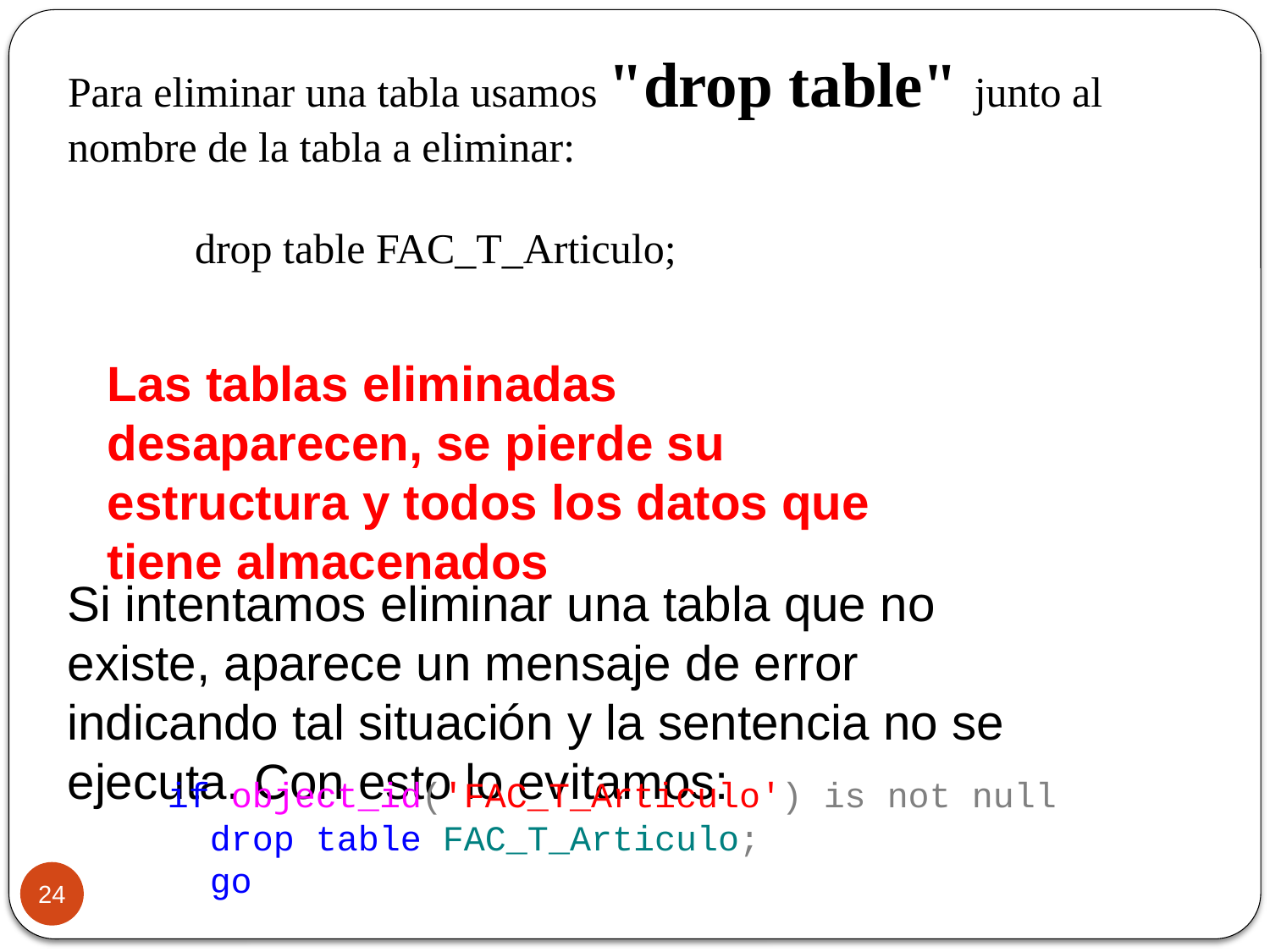

Para eliminar una tabla usamos "drop table" junto al nombre de la tabla a eliminar:

	drop table FAC_T_Articulo;
Las tablas eliminadas desaparecen, se pierde su estructura y todos los datos que tiene almacenados
Si intentamos eliminar una tabla que no existe, aparece un mensaje de error indicando tal situación y la sentencia no se ejecuta. Con esto lo evitamos:
if object_id('FAC_T_Articulo') is not null
  drop table FAC_T_Articulo;
  go
24